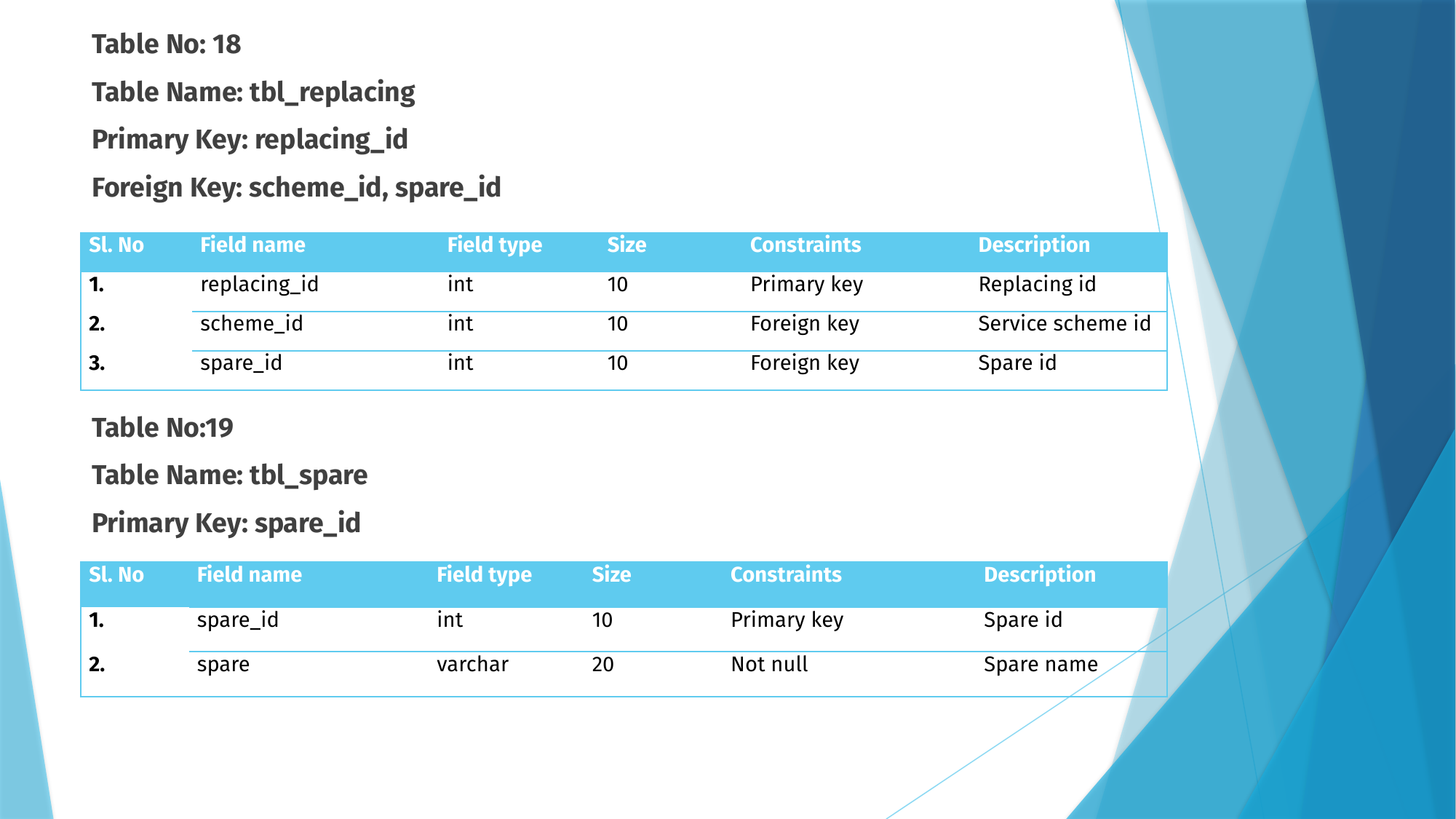

Table No: 18
Table Name: tbl_replacing
Primary Key: replacing_id
Foreign Key: scheme_id, spare_id

Table No:19
Table Name: tbl_spare
Primary Key: spare_id

| Sl. No | Field name | Field type | Size | Constraints | Description |
| --- | --- | --- | --- | --- | --- |
| 1. | replacing\_id | int | 10 | Primary key | Replacing id |
| 2. | scheme\_id | int | 10 | Foreign key | Service scheme id |
| 3. | spare\_id | int | 10 | Foreign key | Spare id |
| Sl. No | Field name | Field type | Size | Constraints | Description |
| --- | --- | --- | --- | --- | --- |
| 1. | spare\_id | int | 10 | Primary key | Spare id |
| 2. | spare | varchar | 20 | Not null | Spare name |